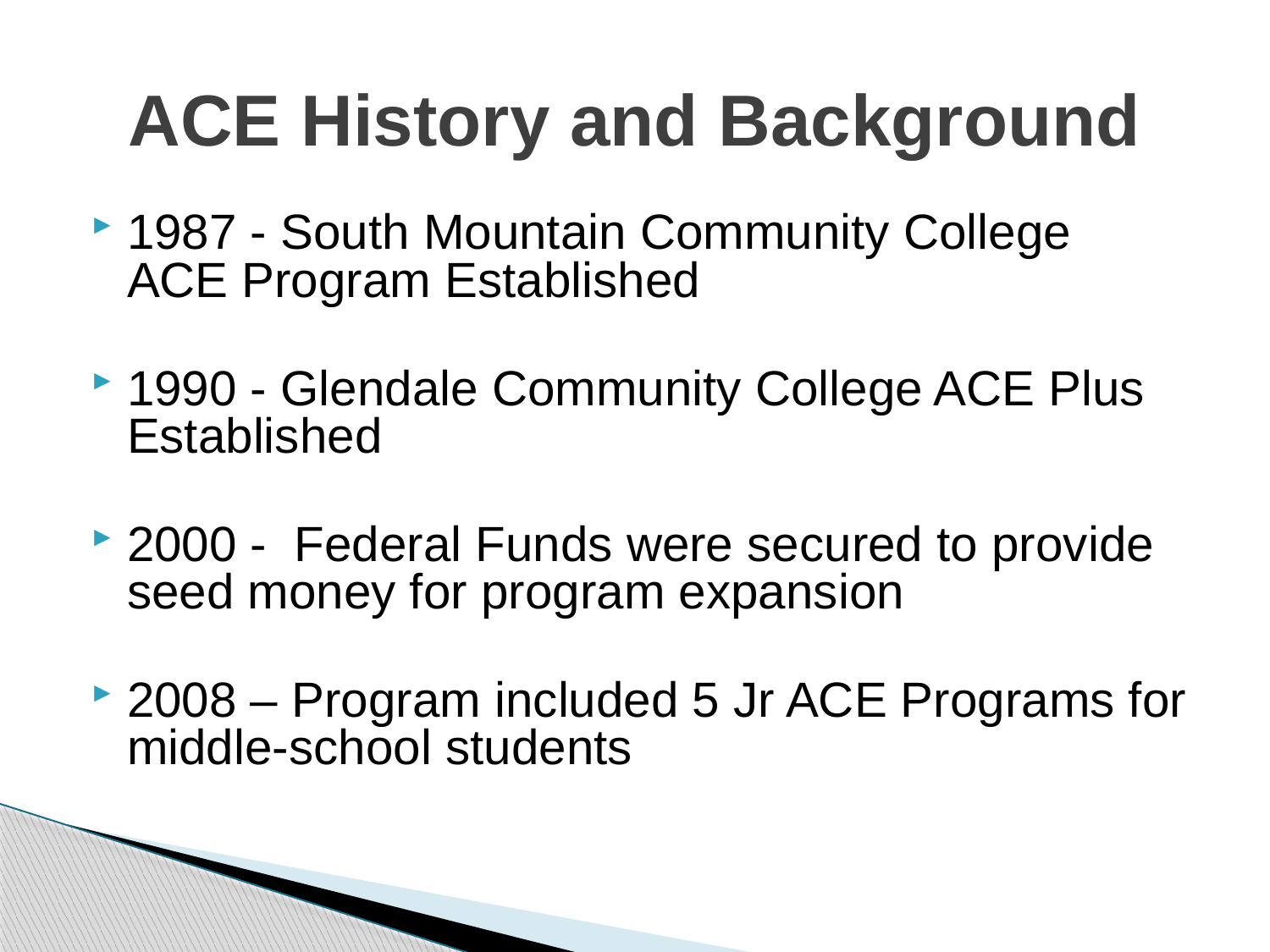

# ACE History and Background
1987 - South Mountain Community College  ACE Program Established

1990 - Glendale Community College ACE Plus Established

2000 -  Federal Funds were secured to provide seed money for program expansion

2008 – Program included 5 Jr ACE Programs for middle-school students